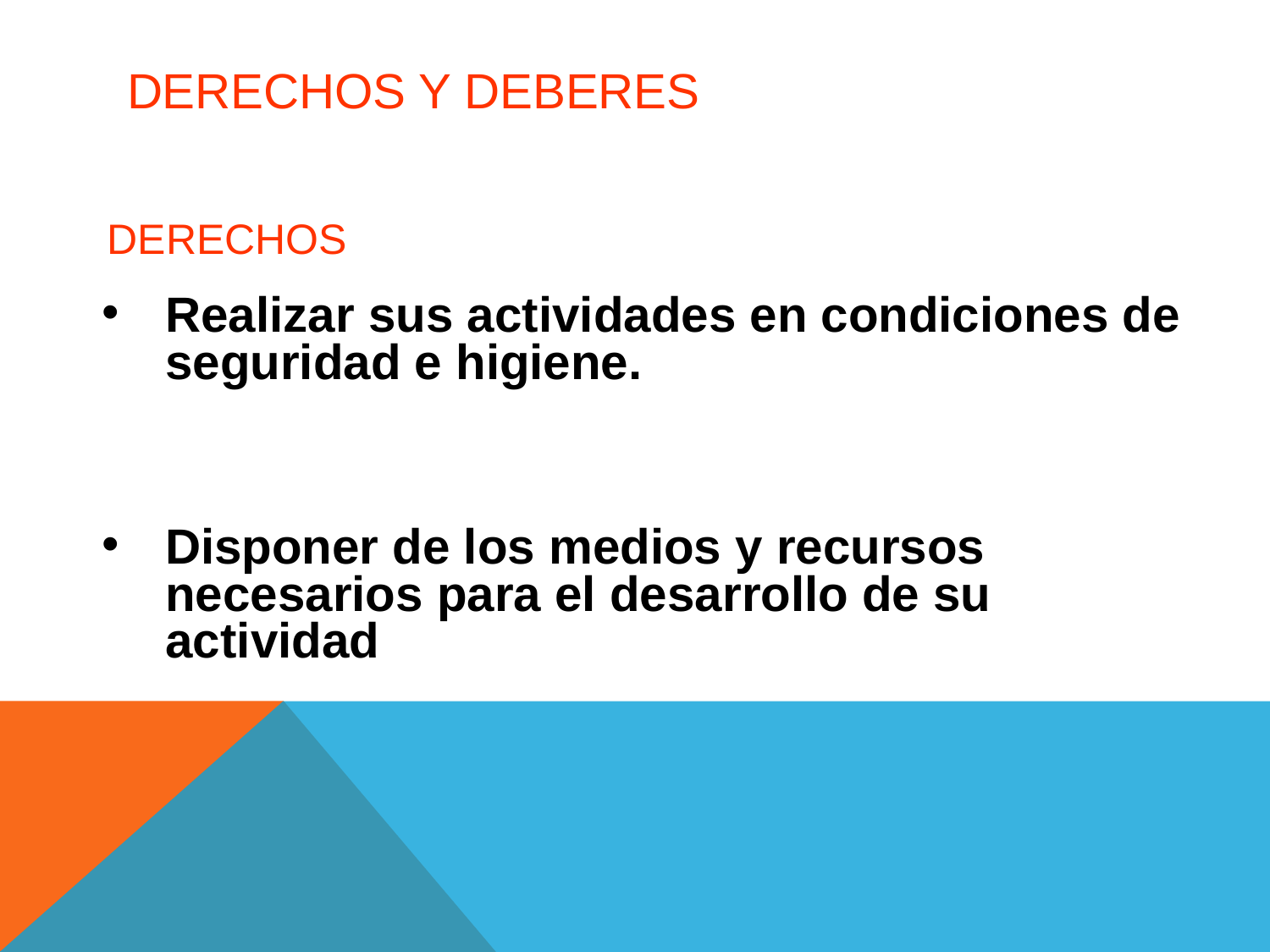

# DERECHOS Y DEBERES
DERECHOS
Realizar sus actividades en condiciones de seguridad e higiene.

Disponer de los medios y recursos necesarios para el desarrollo de su actividad